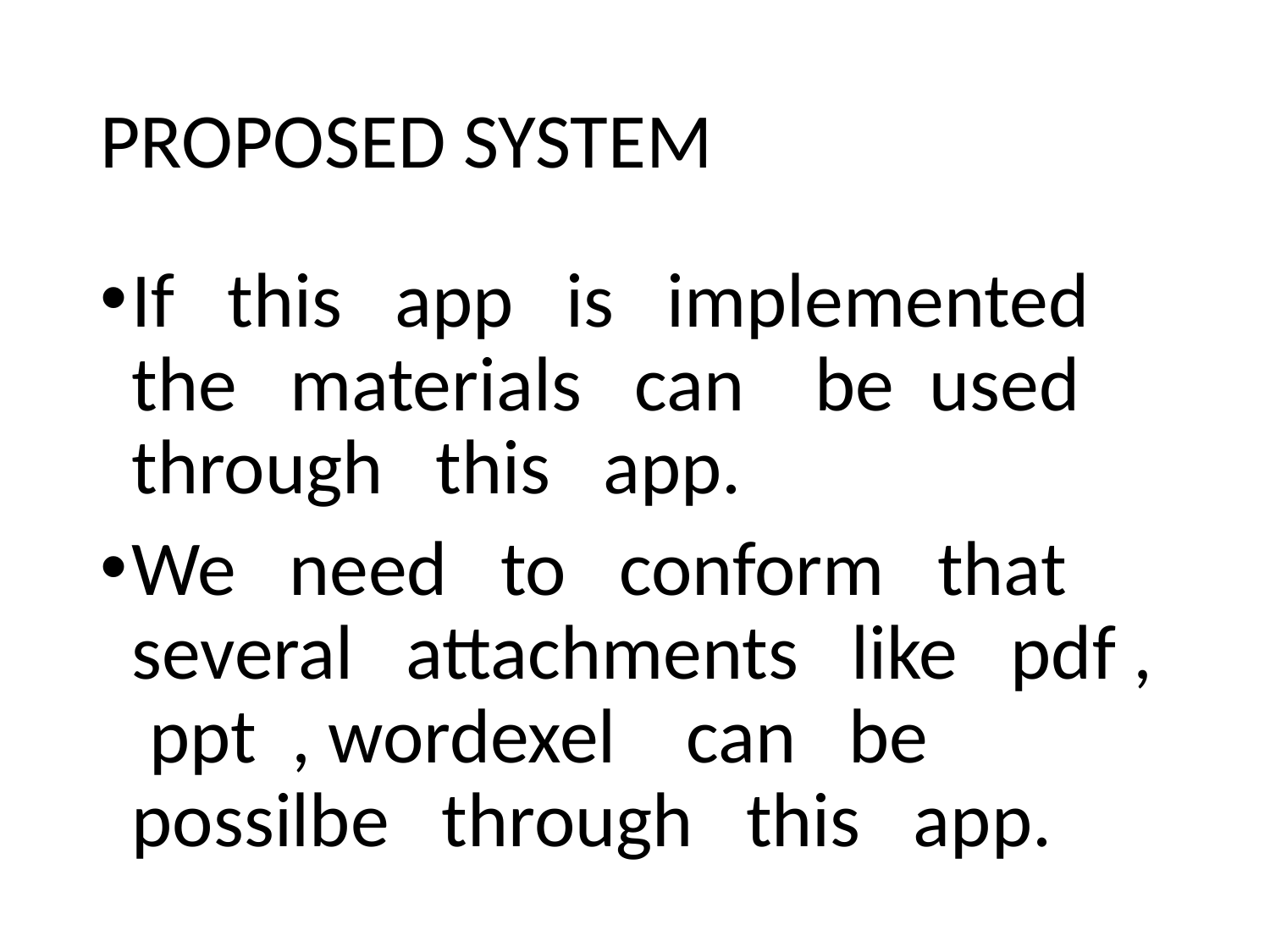

# PROPOSED SYSTEM
If   this   app   is   implemented   the   materials   can    be  used   through   this   app.
We   need   to   conform   that   several   attachments   like   pdf ,  ppt  , wordexel    can   be   possilbe   through   this   app.